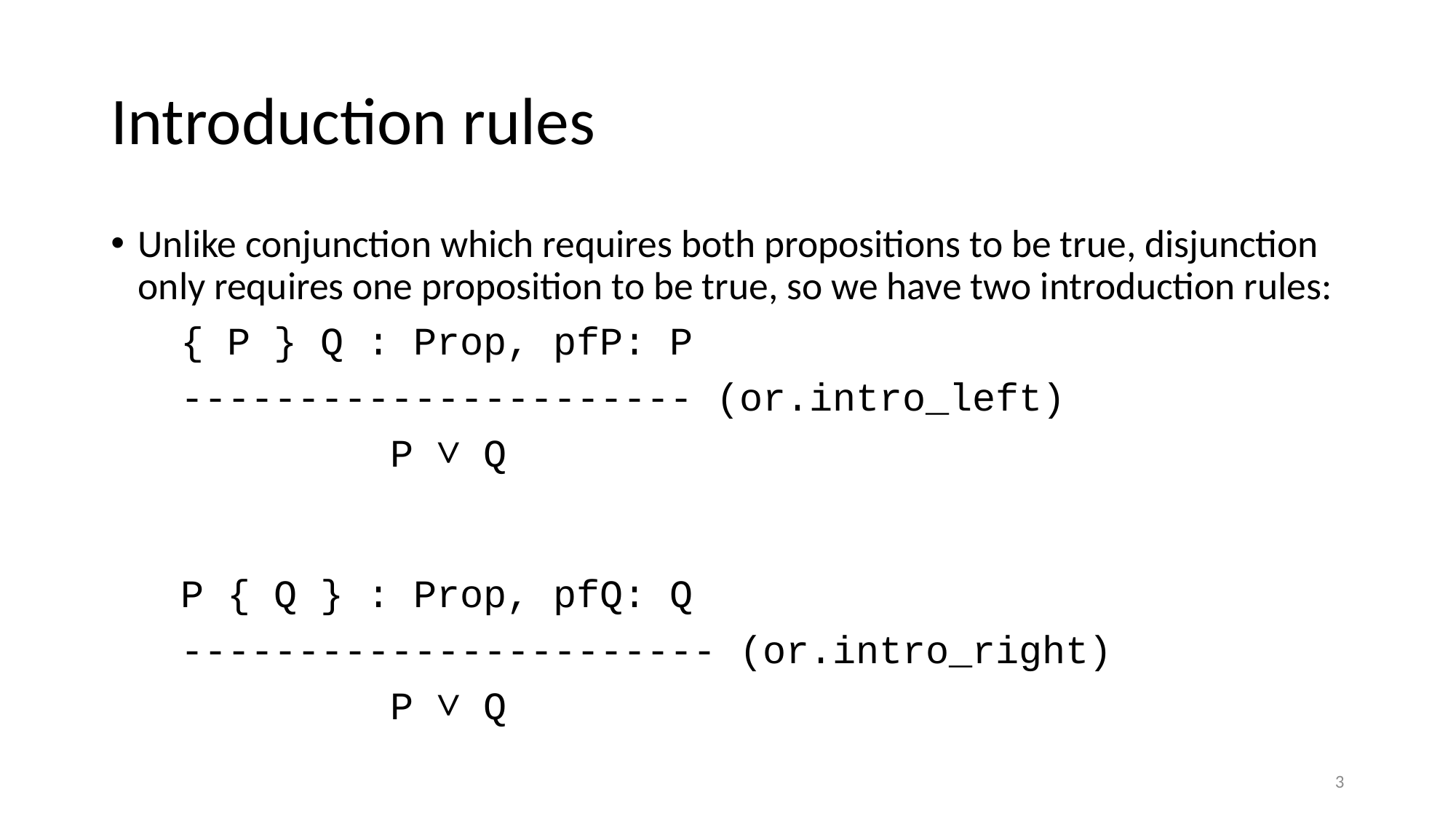

# Introduction rules
Unlike conjunction which requires both propositions to be true, disjunction only requires one proposition to be true, so we have two introduction rules:
   { P } Q : Prop, pfP: P
   ---------------------- (or.intro_left)
            P ∨ Q
   P { Q } : Prop, pfQ: Q
   ----------------------- (or.intro_right)
            P ∨ Q
3